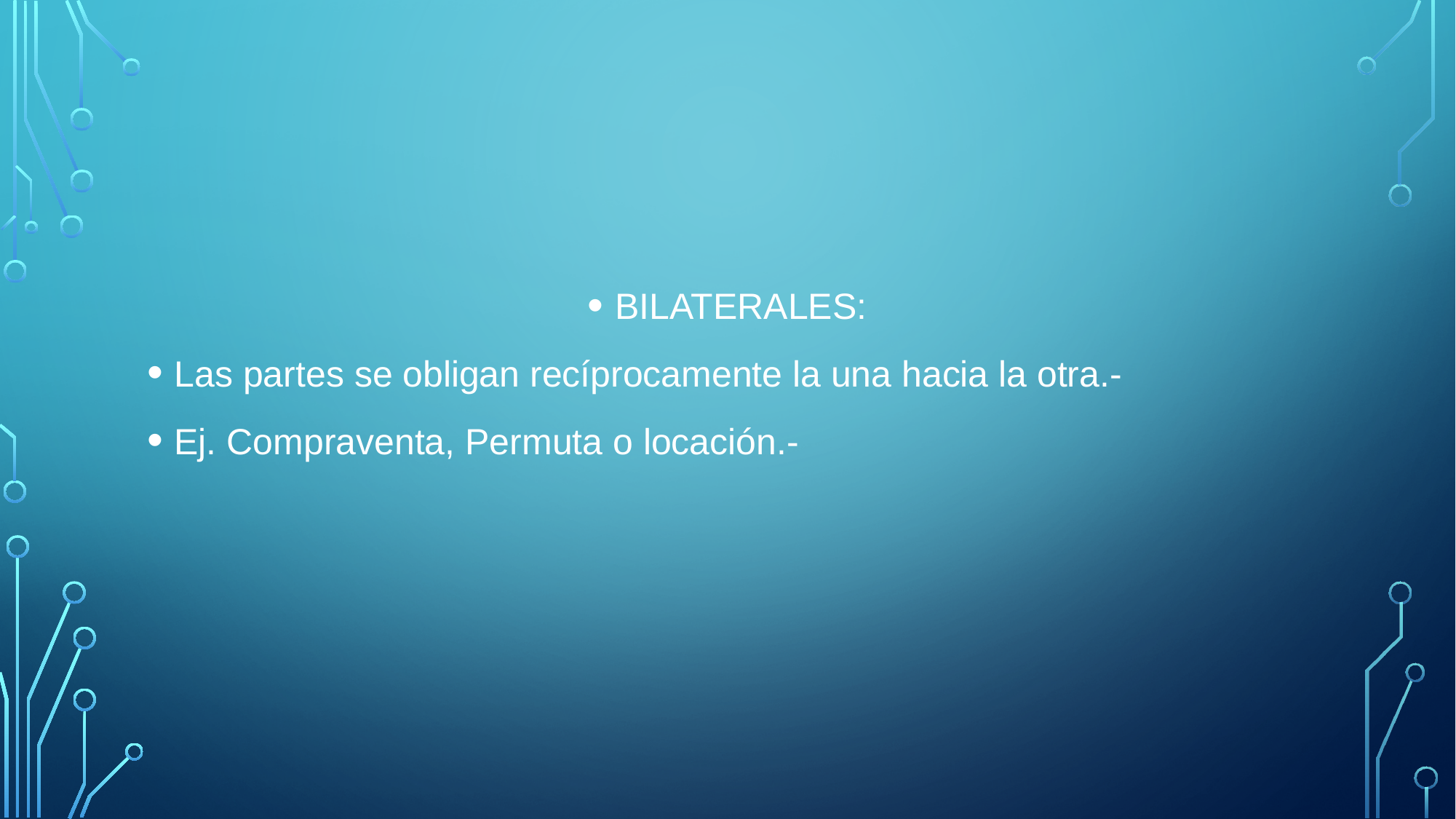

#
BILATERALES:
Las partes se obligan recíprocamente la una hacia la otra.-
Ej. Compraventa, Permuta o locación.-